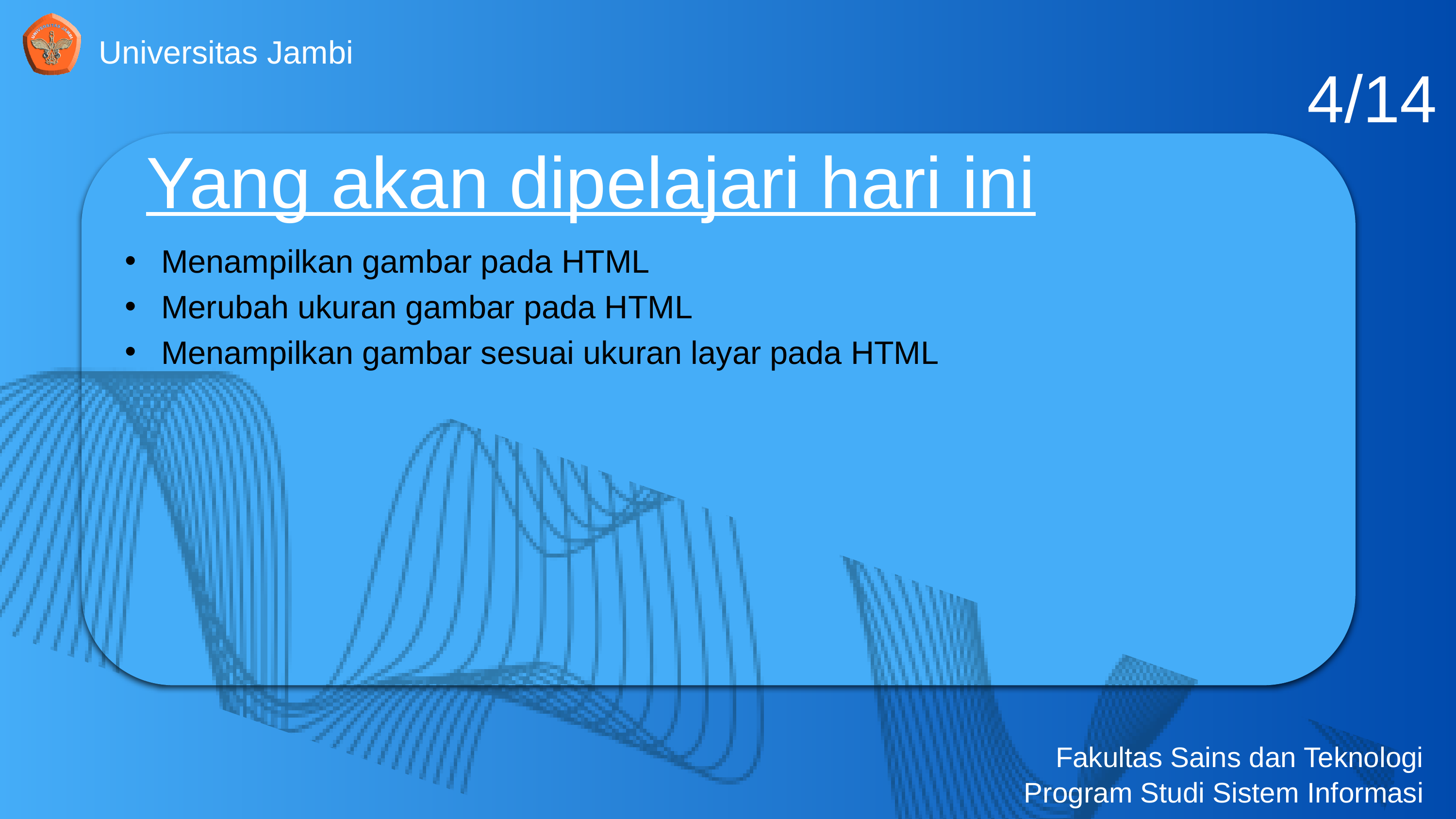

4/14

Universitas Jambi

Yang akan dipelajari hari ini
Menampilkan gambar pada HTML
Merubah ukuran gambar pada HTML
Menampilkan gambar sesuai ukuran layar pada HTML

Fakultas Sains dan Teknologi
Program Studi Sistem Informasi